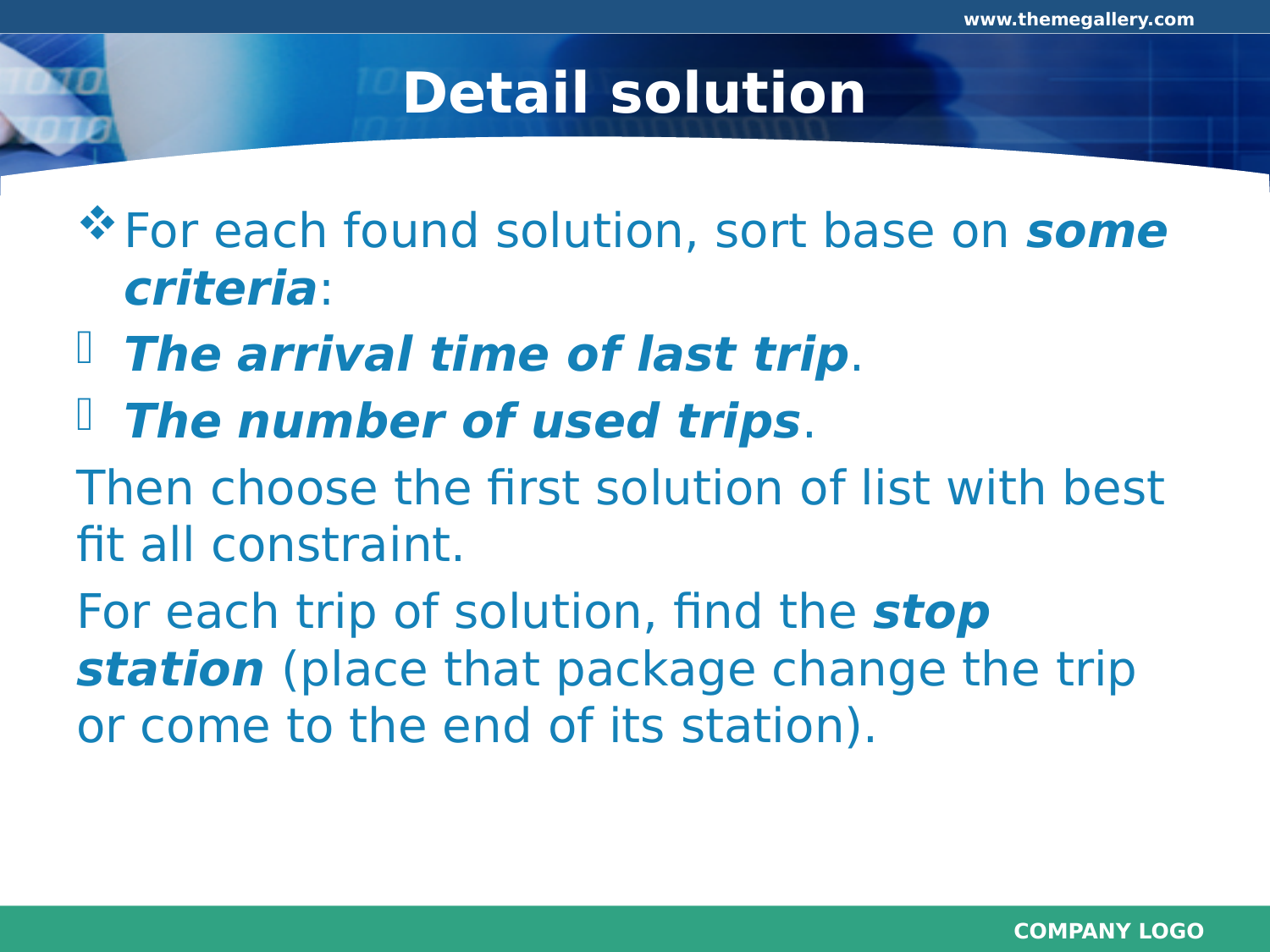

# Detail solution
For each found solution, sort base on some criteria:
The arrival time of last trip.
The number of used trips.
Then choose the first solution of list with best fit all constraint.
For each trip of solution, find the stop station (place that package change the trip or come to the end of its station).